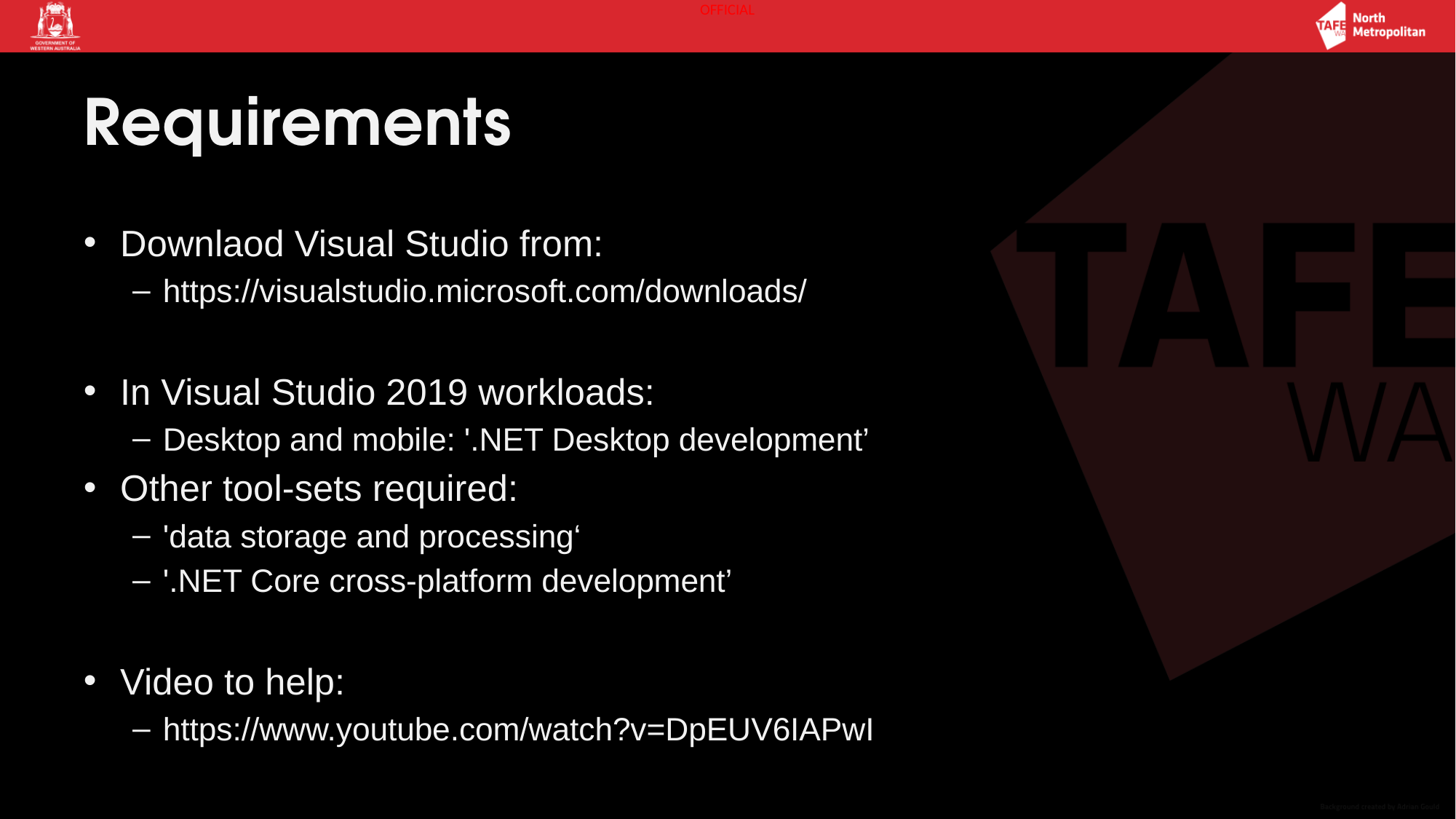

# Requirements
Downlaod Visual Studio from:
https://visualstudio.microsoft.com/downloads/

In Visual Studio 2019 workloads:
Desktop and mobile: '.NET Desktop development’
Other tool-sets required:
'data storage and processing‘
'.NET Core cross-platform development’

Video to help:
https://www.youtube.com/watch?v=DpEUV6IAPwI